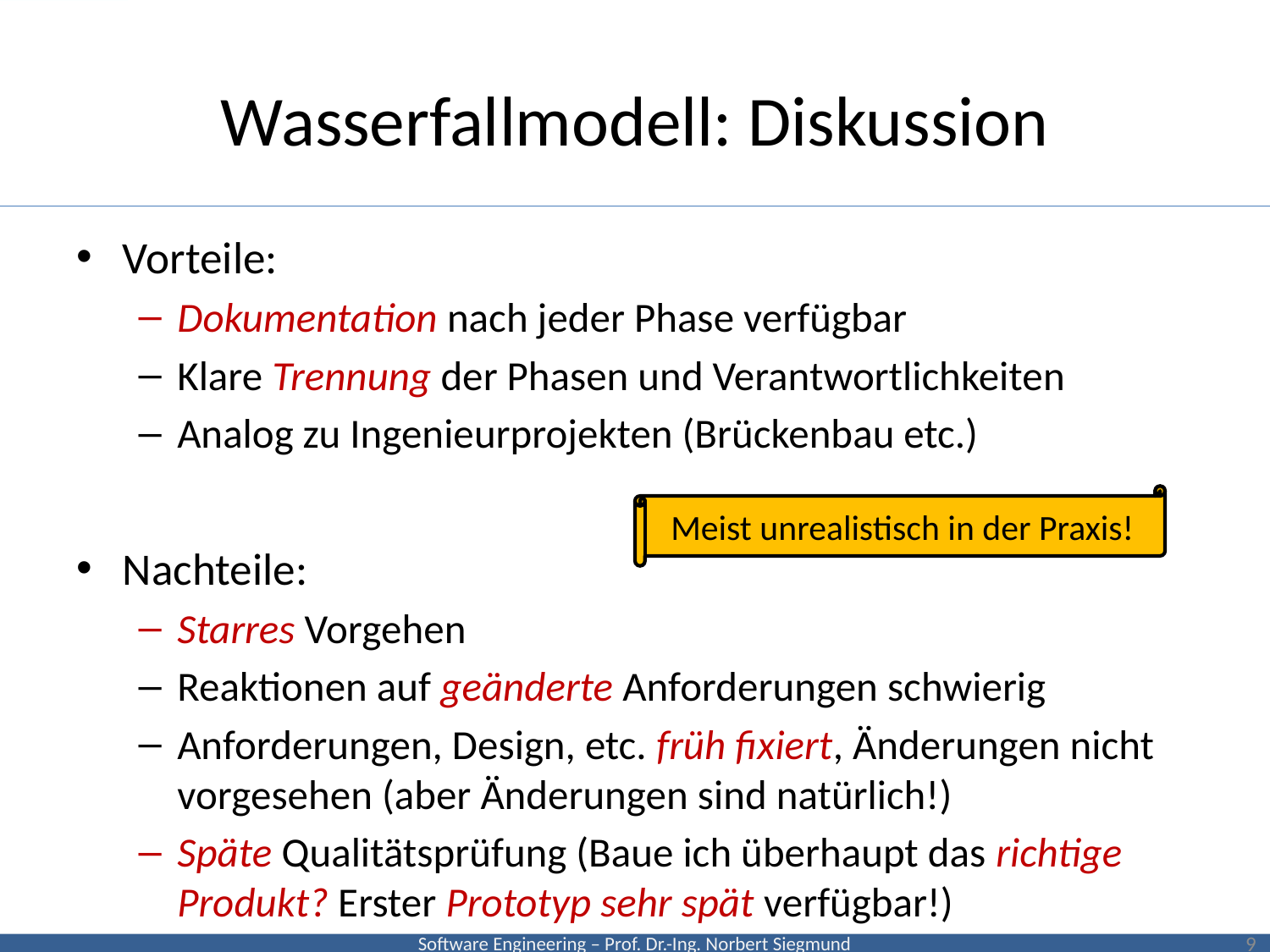

# Wasserfallmodell: Diskussion
Vorteile:
Dokumentation nach jeder Phase verfügbar
Klare Trennung der Phasen und Verantwortlichkeiten
Analog zu Ingenieurprojekten (Brückenbau etc.)

Nachteile:
Starres Vorgehen
Reaktionen auf geänderte Anforderungen schwierig
Anforderungen, Design, etc. früh fixiert, Änderungen nicht vorgesehen (aber Änderungen sind natürlich!)
Späte Qualitätsprüfung (Baue ich überhaupt das richtige Produkt? Erster Prototyp sehr spät verfügbar!)
Meist unrealistisch in der Praxis!
9